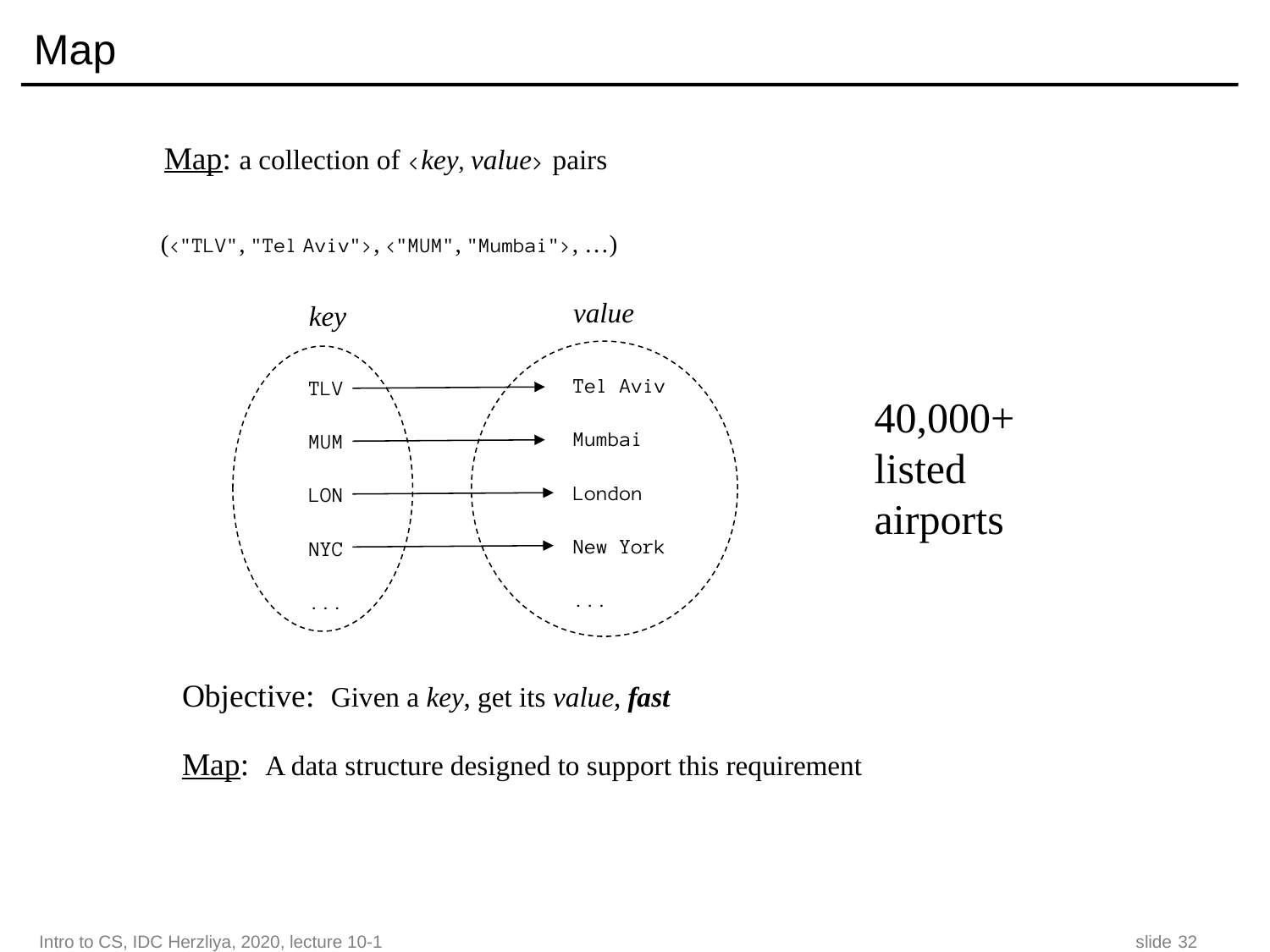

Map
Map: a collection of <key, value> pairs
(<"TLV", "Tel Aviv">, <"MUM", "Mumbai">, …)
value
key

Tel Aviv
Mumbai
London
New York
...
TLV
MUM
LON
NYC
...
40,000+ listed airports

Objective:  Given a key, get its value, fast
Map:  A data structure designed to support this requirement